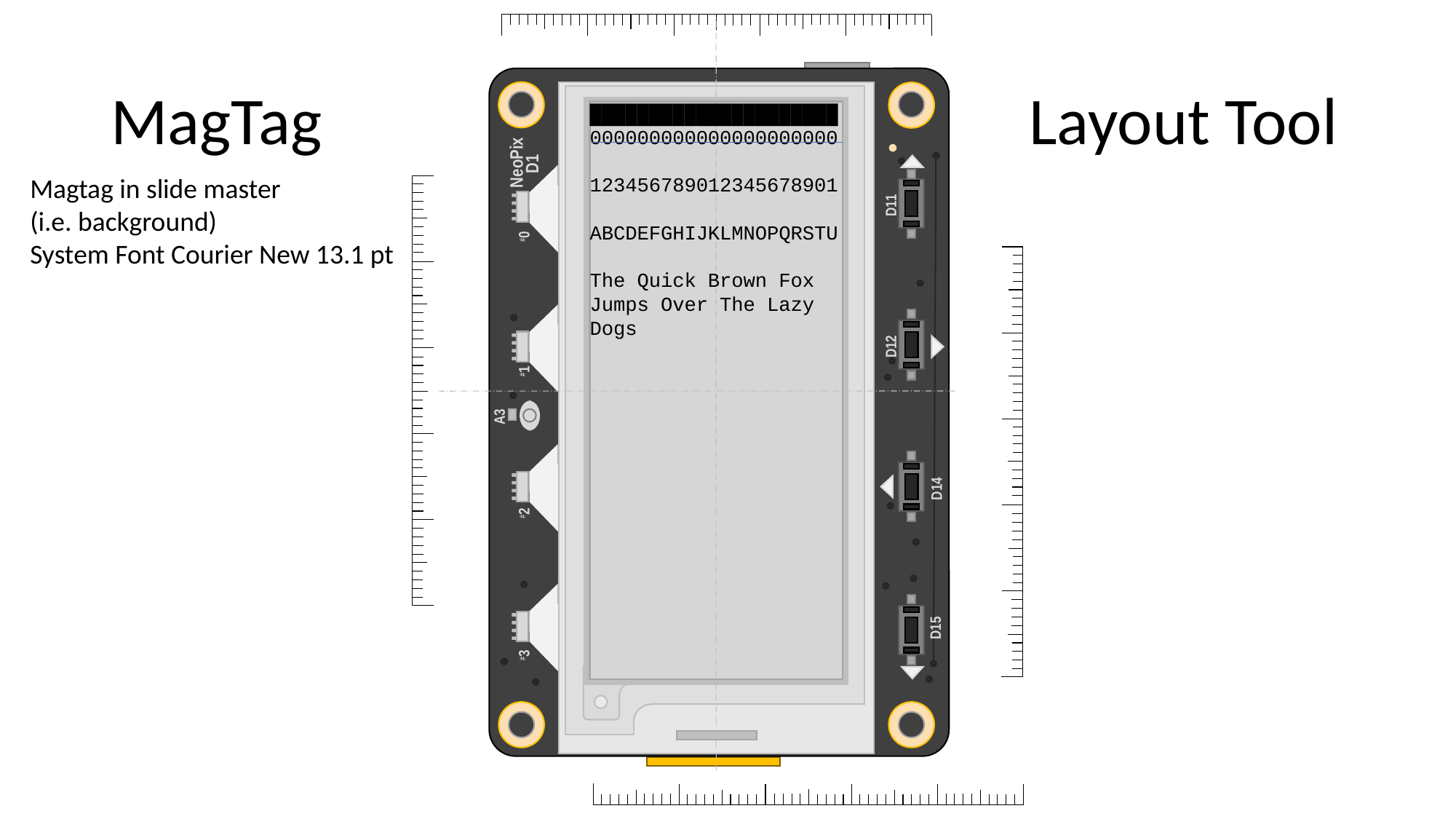

# MagTag                                               Layout Tool
█████████████████████
000000000000000000000

123456789012345678901

ABCDEFGHIJKLMNOPQRSTU

The Quick Brown Fox
Jumps Over The Lazy
Dogs
Magtag in slide master
(i.e. background)
System Font Courier New 13.1 pt